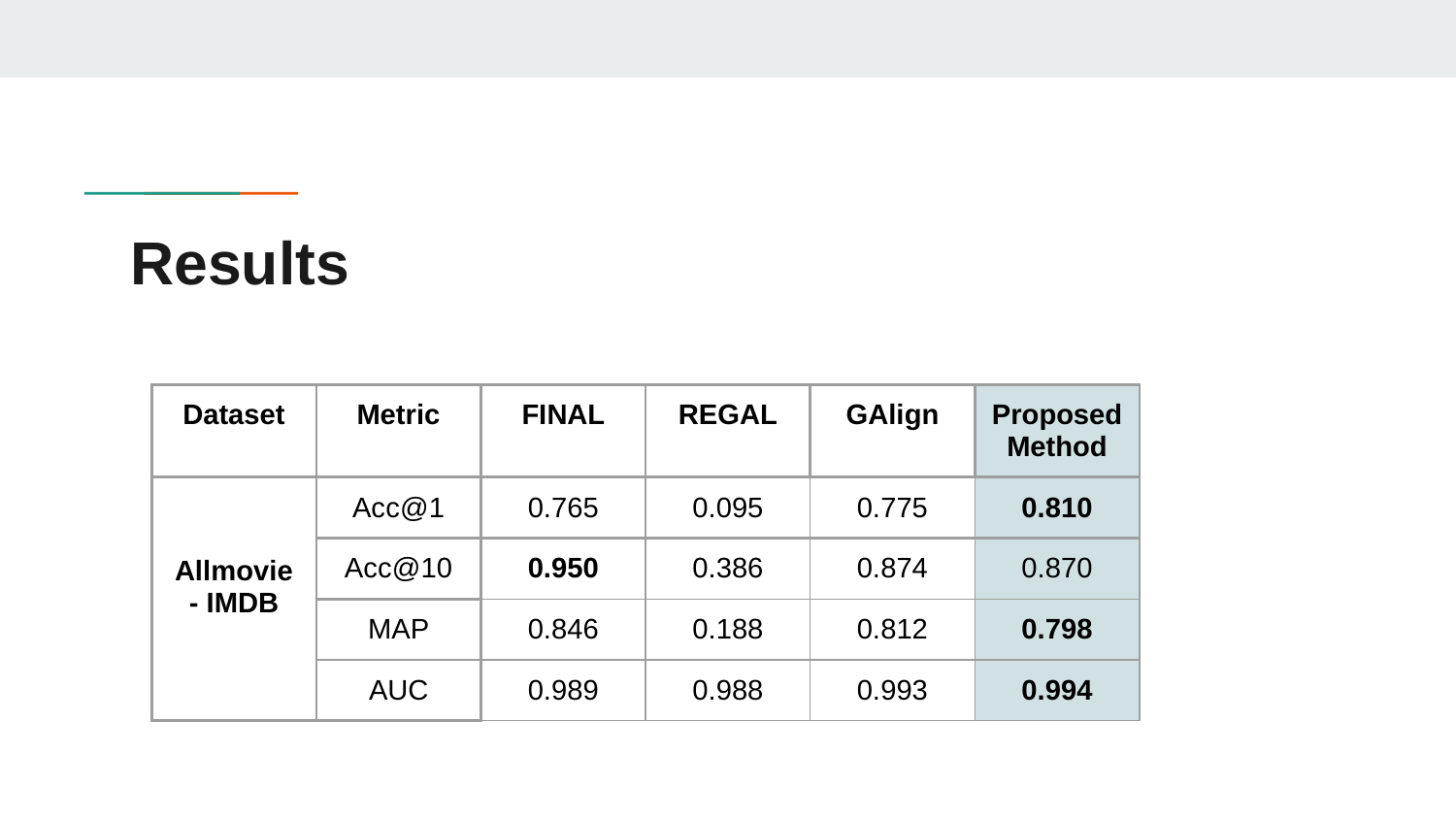

# Results
| Dataset | Metric | FINAL | REGAL | GAlign | Proposed Method |
| --- | --- | --- | --- | --- | --- |
| Allmovie - IMDB | Acc@1 | 0.765 | 0.095 | 0.775 | 0.810 |
|  | Acc@10 | 0.950 | 0.386 | 0.874 | 0.870 |
|  | MAP | 0.846 | 0.188 | 0.812 | 0.798 |
|  | AUC | 0.989 | 0.988 | 0.993 | 0.994 |